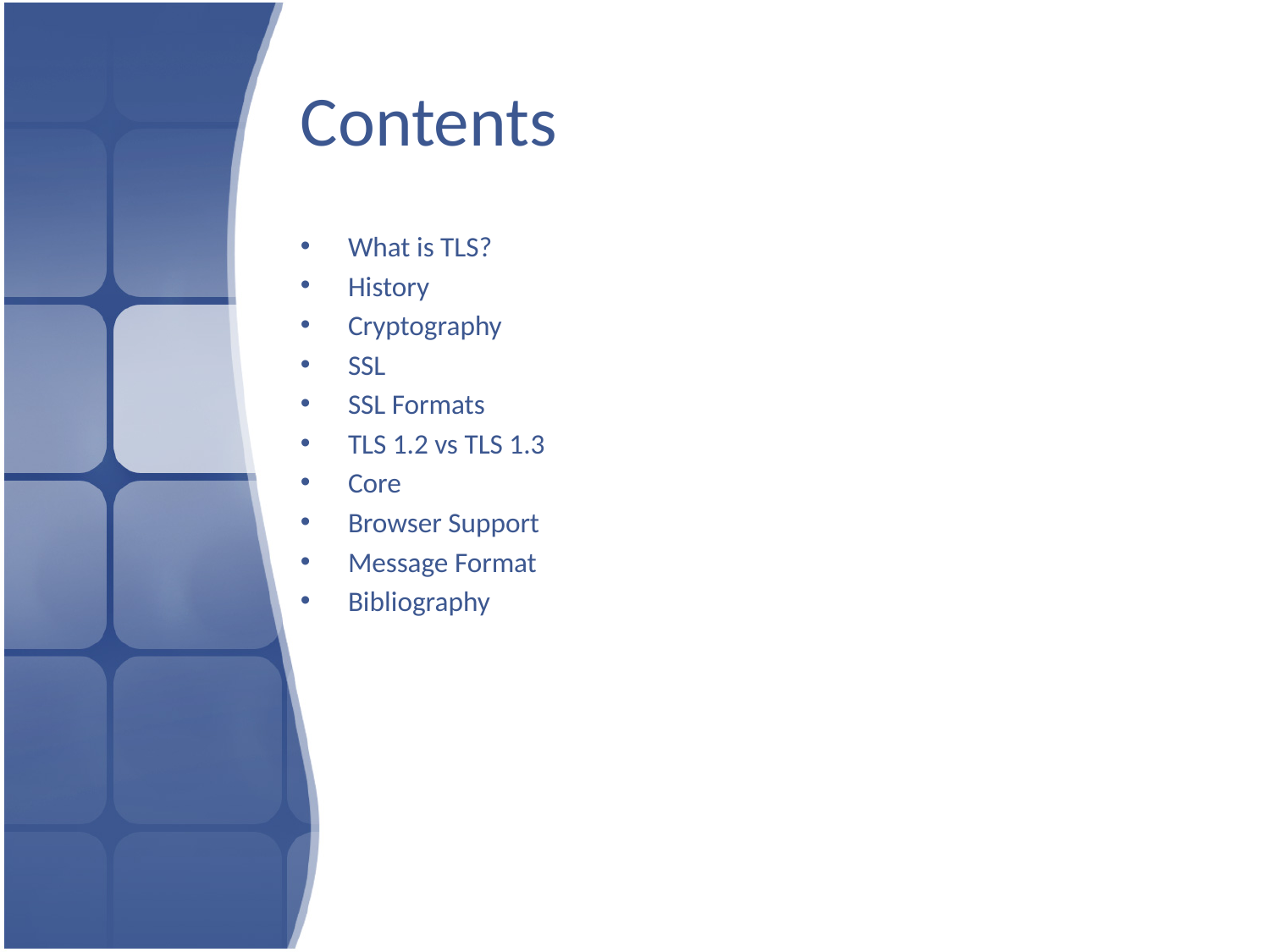

# Contents
What is TLS?
History
Cryptography
SSL
SSL Formats
TLS 1.2 vs TLS 1.3
Core
Browser Support
Message Format
Bibliography